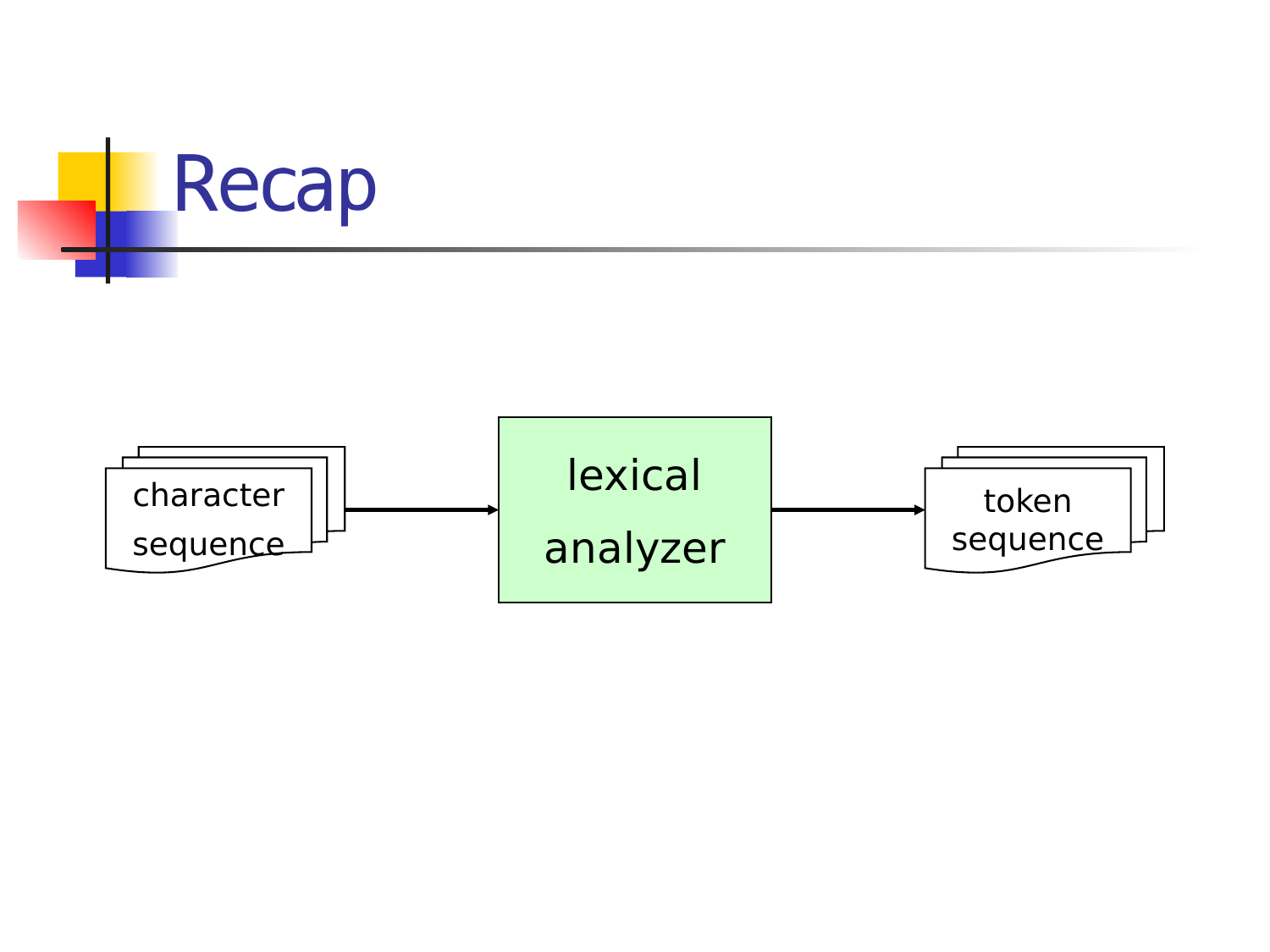

# Recap
lexical
analyzer
character
sequence
token sequence